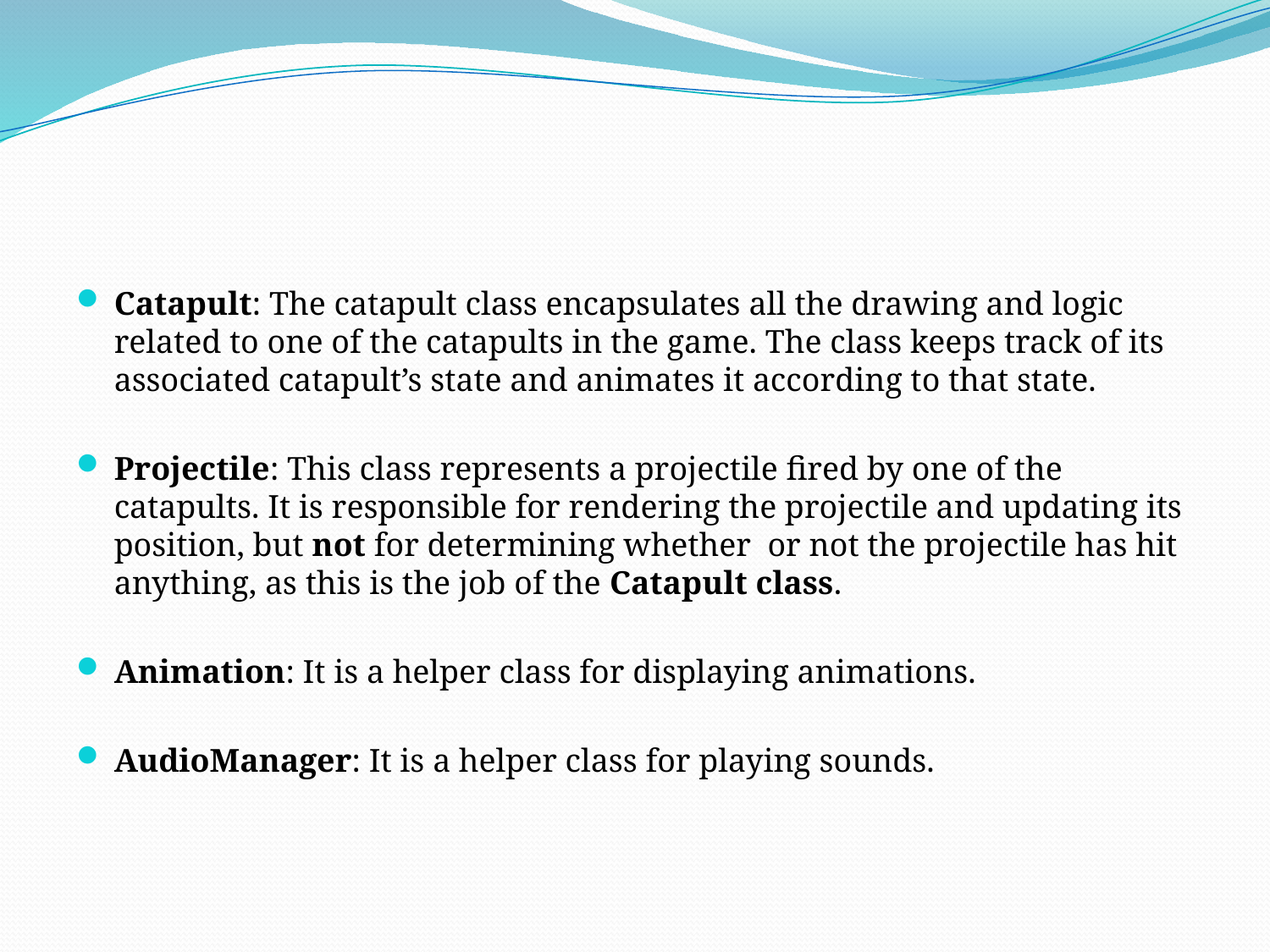

Catapult: The catapult class encapsulates all the drawing and logic related to one of the catapults in the game. The class keeps track of its associated catapult’s state and animates it according to that state.

Projectile: This class represents a projectile fired by one of the catapults. It is responsible for rendering the projectile and updating its position, but not for determining whether  or not the projectile has hit anything, as this is the job of the Catapult class.

Animation: It is a helper class for displaying animations.

AudioManager: It is a helper class for playing sounds.